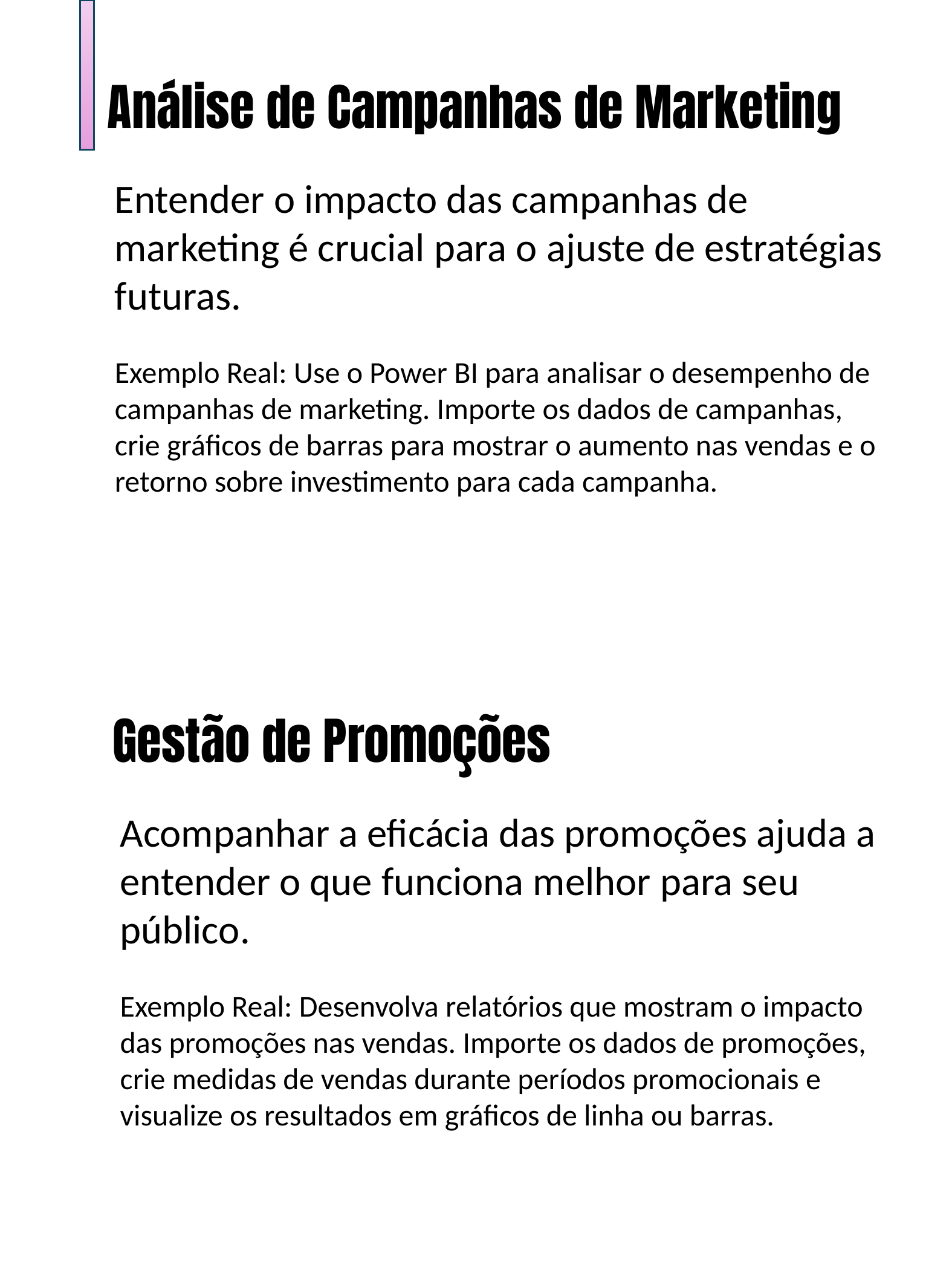

Análise de Campanhas de Marketing
Entender o impacto das campanhas de marketing é crucial para o ajuste de estratégias futuras.
Exemplo Real: Use o Power BI para analisar o desempenho de campanhas de marketing. Importe os dados de campanhas, crie gráficos de barras para mostrar o aumento nas vendas e o retorno sobre investimento para cada campanha.
Gestão de Promoções
Acompanhar a eficácia das promoções ajuda a entender o que funciona melhor para seu público.
Exemplo Real: Desenvolva relatórios que mostram o impacto das promoções nas vendas. Importe os dados de promoções, crie medidas de vendas durante períodos promocionais e visualize os resultados em gráficos de linha ou barras.